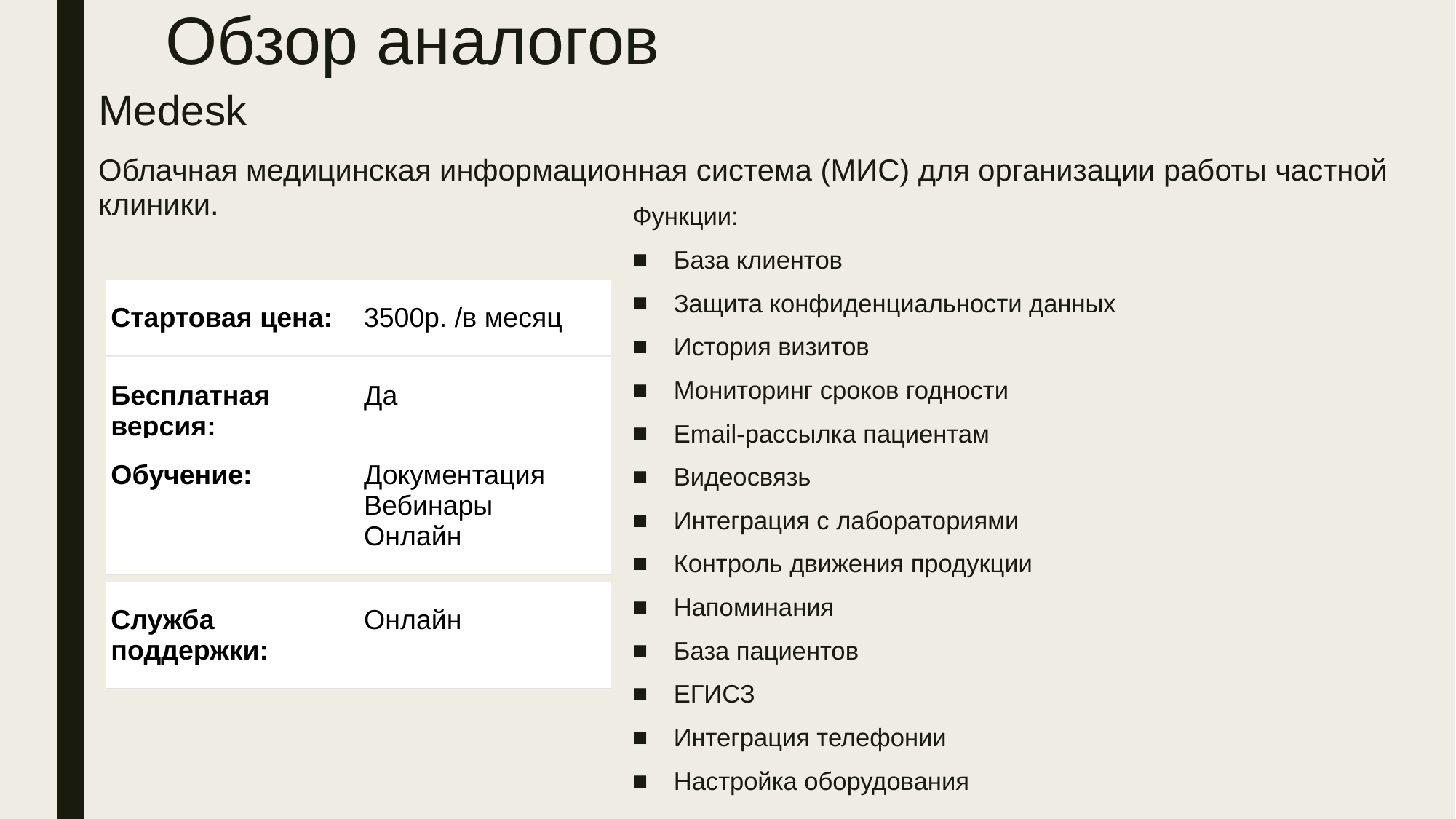

# Обзор аналогов
Medesk
Облачная медицинская информационная система (МИС) для организации работы частной клиники.
Функции:
База клиентов
Защита конфиденциальности данных
История визитов
Мониторинг сроков годности
Email-рассылка пациентам
Видеосвязь
Интеграция с лабораториями
Контроль движения продукции
Напоминания
База пациентов
ЕГИСЗ
Интеграция телефонии
Настройка оборудования
| Стартовая цена: | 3500р. /в месяц |
| --- | --- |

| Бесплатная версия: | Да |
| --- | --- |
| Обучение: | Документация Вебинары Онлайн |
| --- | --- |
| Службa поддержки: | Онлайн |
| --- | --- |